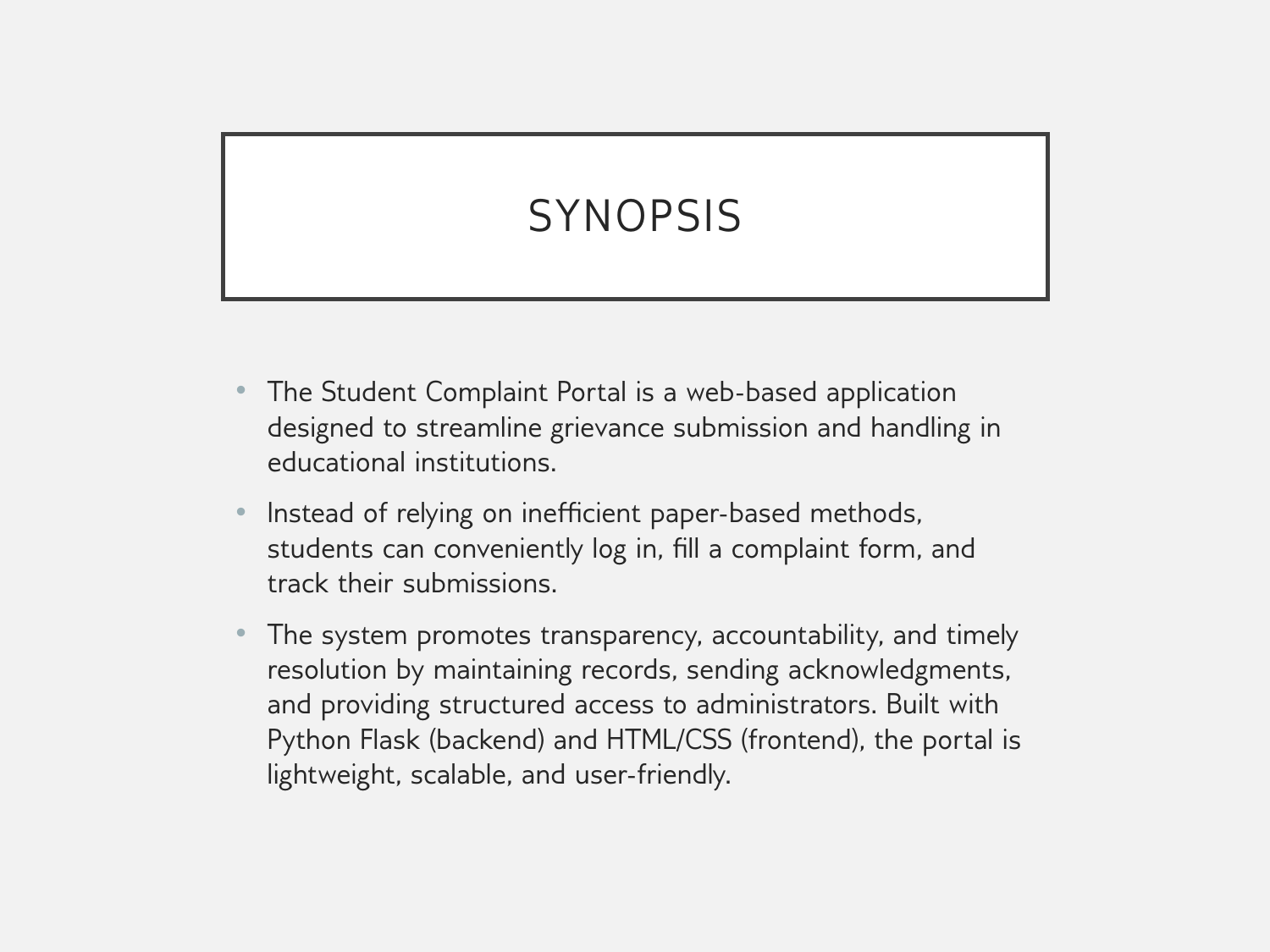

# Synopsis
The Student Complaint Portal is a web-based application designed to streamline grievance submission and handling in educational institutions.
Instead of relying on inefficient paper-based methods, students can conveniently log in, fill a complaint form, and track their submissions.
The system promotes transparency, accountability, and timely resolution by maintaining records, sending acknowledgments, and providing structured access to administrators. Built with Python Flask (backend) and HTML/CSS (frontend), the portal is lightweight, scalable, and user-friendly.